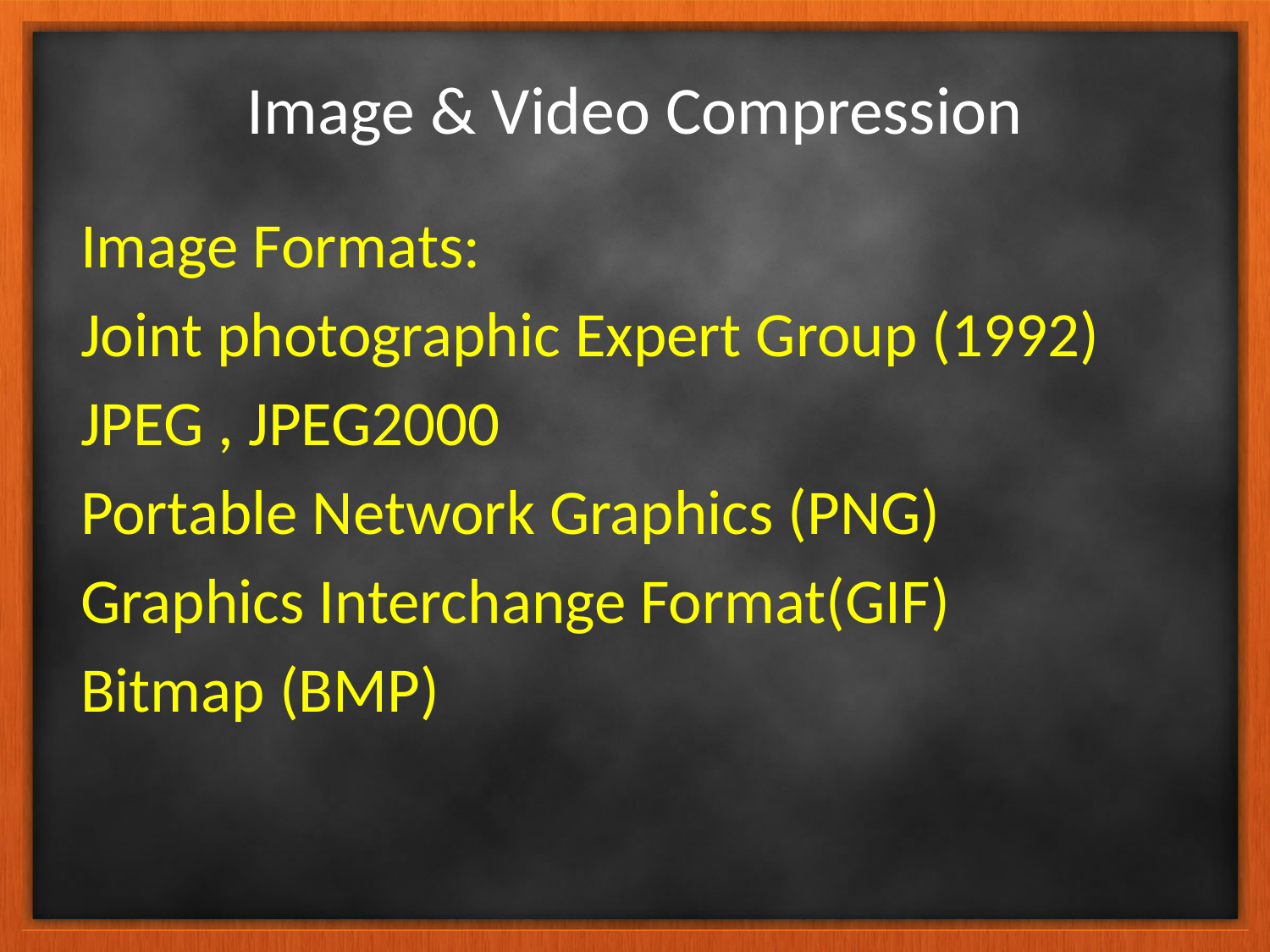

# Image & Video Compression
Image Formats:
Joint photographic Expert Group (1992)
JPEG , JPEG2000
Portable Network Graphics (PNG)
Graphics Interchange Format(GIF)
Bitmap (BMP)